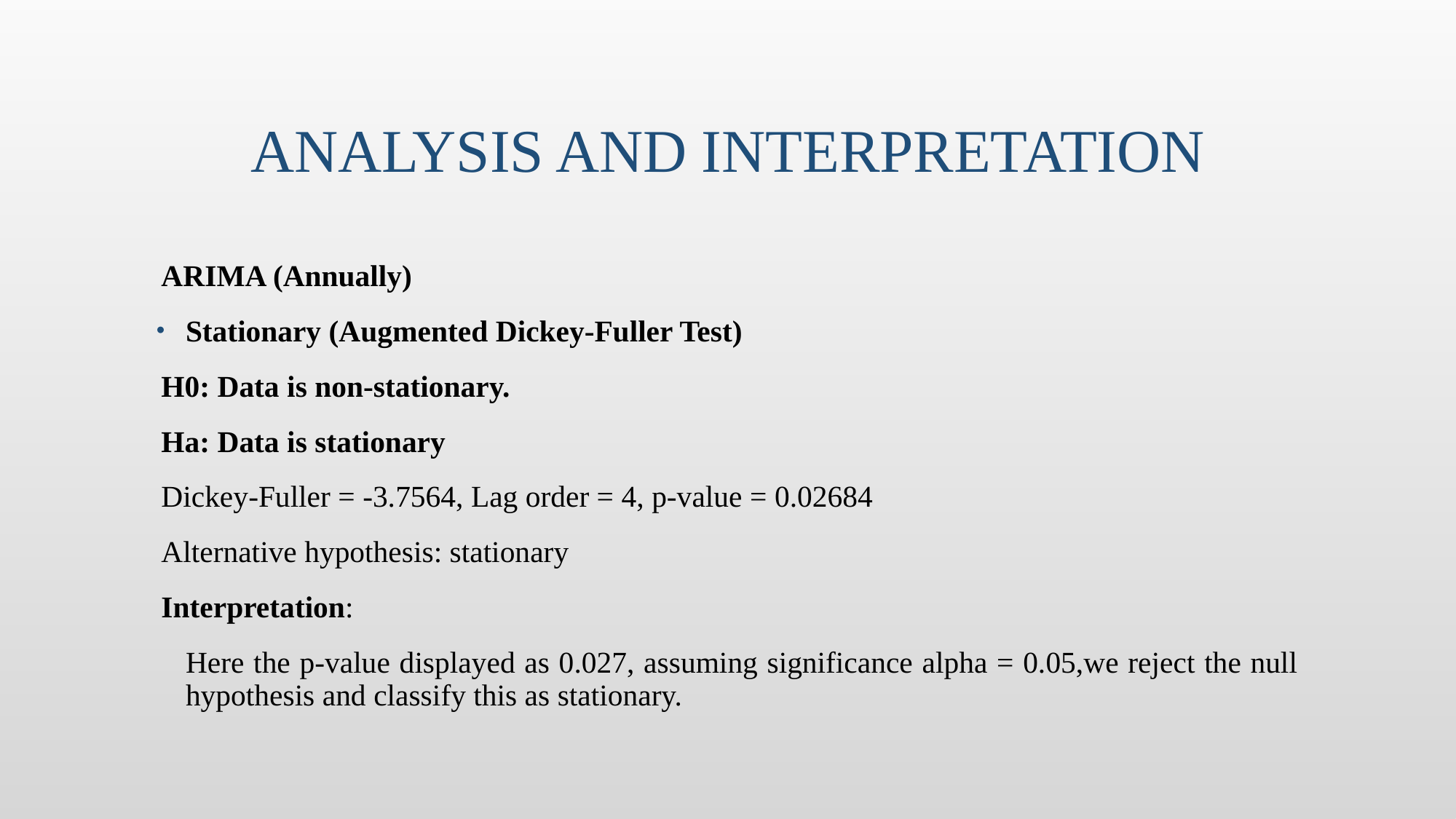

# Analysis and Interpretation
ARIMA (Annually)
Stationary (Augmented Dickey-Fuller Test)
	H0: Data is non-stationary.
	Ha: Data is stationary
Dickey-Fuller = -3.7564, Lag order = 4, p-value = 0.02684
Alternative hypothesis: stationary
Interpretation:
	Here the p-value displayed as 0.027, assuming significance alpha = 0.05,we reject the null hypothesis and classify this as stationary.